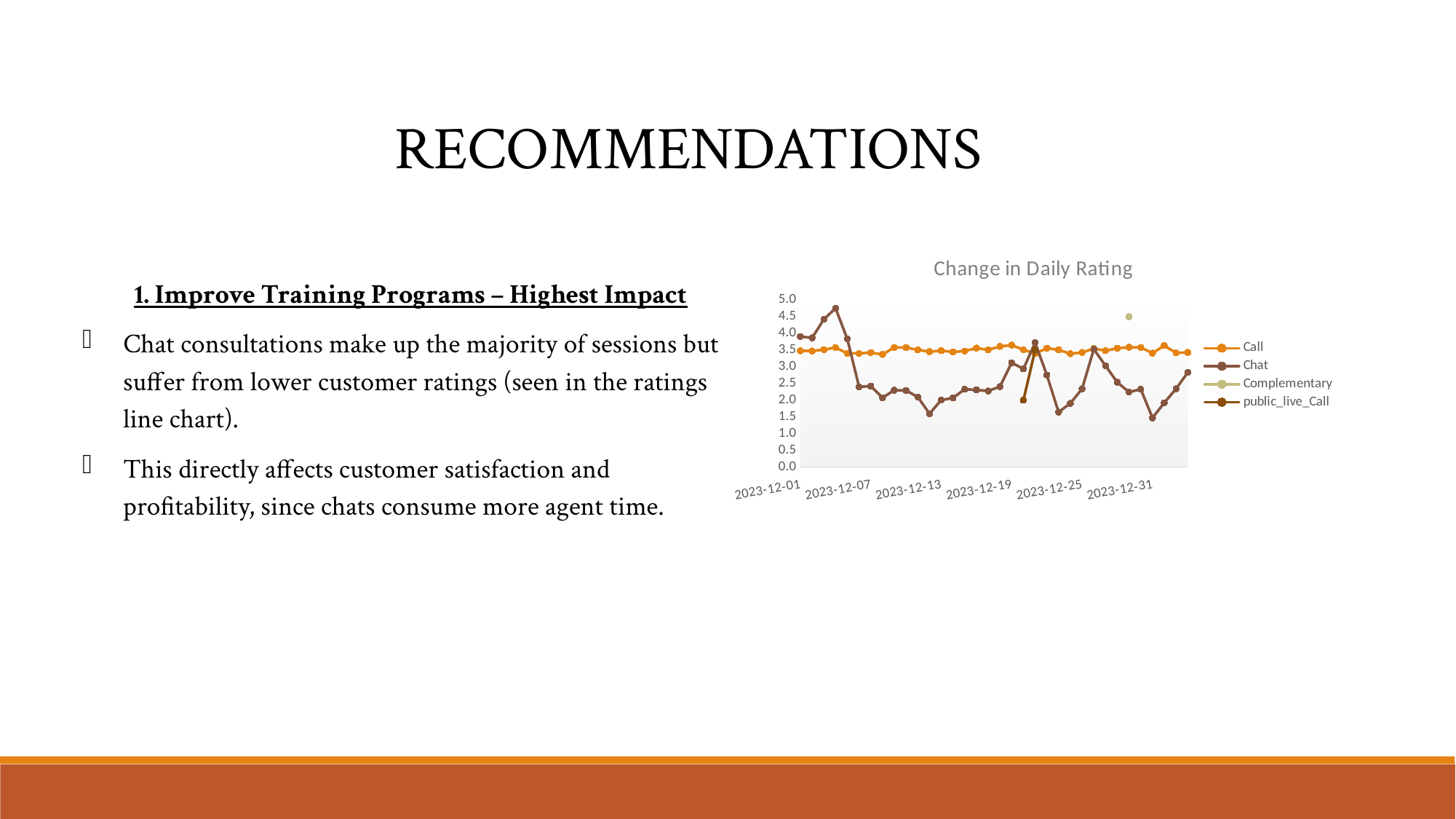

RECOMMENDATIONS

### Chart: Change in Daily Rating

| Category | Call | Chat | Complementary | public_live_Call |
|---|---|---|---|---|
| 2023-12-01 | 3.478494623655914 | 3.9078947368421053 | None | None |
| 2023-12-02 | 3.4744744744744747 | 3.8662704309063893 | None | None |
| 2023-12-03 | 3.514360313315927 | 4.4189852700491 | None | None |
| 2023-12-04 | 3.576923076923077 | 4.753086419753086 | None | None |
| 2023-12-05 | 3.4031620553359683 | 3.8354978354978355 | None | None |
| 2023-12-06 | 3.4015748031496065 | 2.4014869888475836 | None | None |
| 2023-12-07 | 3.425196850393701 | 2.422382671480144 | None | None |
| 2023-12-08 | 3.369565217391304 | 2.075 | None | None |
| 2023-12-09 | 3.579861111111111 | 2.3 | None | None |
| 2023-12-10 | 3.5767441860465117 | 2.292682926829268 | None | None |
| 2023-12-11 | 3.5070754716981134 | 2.0949367088607596 | None | None |
| 2023-12-12 | 3.452513966480447 | 1.598984771573604 | None | None |
| 2023-12-13 | 3.4827586206896552 | 2.003690036900369 | None | None |
| 2023-12-14 | 3.4469026548672566 | 2.06657018813314 | None | None |
| 2023-12-15 | 3.471014492753623 | 2.329198473282443 | None | None |
| 2023-12-16 | 3.562015503875969 | 2.30835734870317 | None | None |
| 2023-12-17 | 3.5081081081081082 | 2.2768817204301075 | None | None |
| 2023-12-18 | 3.609442060085837 | 2.4066587395957195 | None | None |
| 2023-12-19 | 3.650717703349282 | 3.123058542413381 | None | None |
| 2023-12-20 | 3.5112359550561796 | 2.937869822485207 | None | 2.0 |
| 2023-12-21 | 3.3962264150943398 | 3.7236641221374045 | None | 3.5 |
| 2023-12-22 | 3.558282208588957 | 2.7549019607843137 | None | None |
| 2023-12-23 | 3.5103734439834025 | 1.645476772616137 | None | None |
| 2023-12-24 | 3.3922413793103448 | 1.9059107358262968 | None | None |
| 2023-12-25 | 3.4302325581395348 | 2.341666666666667 | None | None |
| 2023-12-26 | 3.545098039215686 | 3.5280289330922243 | None | None |
| 2023-12-27 | 3.4834710743801653 | 3.0316205533596836 | None | None |
| 2023-12-28 | 3.5580110497237567 | 2.536830357142857 | None | None |
| 2023-12-29 | 3.5852713178294575 | 2.2440944881889764 | 4.5 | None |
| 2023-12-30 | 3.5810055865921786 | 2.328881469115192 | None | None |
| 2023-12-31 | 3.411392405063291 | 1.47196261682243 | None | None |
| 2024-01-01 | 3.634782608695652 | 1.9238095238095239 | None | None |
| 2024-01-02 | 3.4183673469387754 | 2.3405238828967643 | None | None |
| 2024-01-03 | 3.4299065420560746 | 2.8282442748091605 | None | None |
1. Improve Training Programs – Highest Impact
Chat consultations make up the majority of sessions but suffer from lower customer ratings (seen in the ratings line chart).
This directly affects customer satisfaction and profitability, since chats consume more agent time.